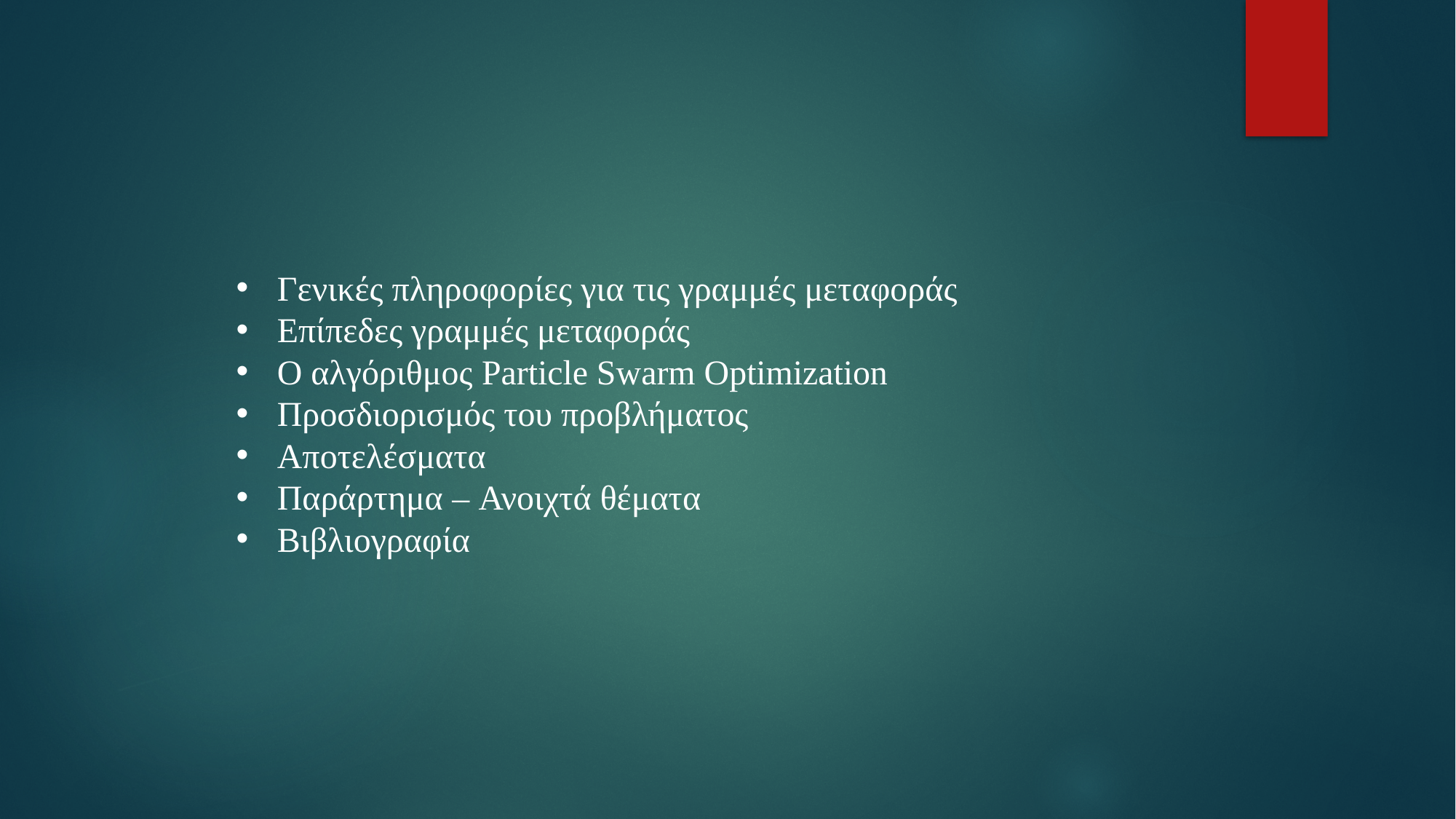

Γενικές πληροφορίες για τις γραμμές μεταφοράς
Επίπεδες γραμμές μεταφοράς
Ο αλγόριθμος Particle Swarm Optimization
Προσδιορισμός του προβλήματος
Αποτελέσματα
Παράρτημα – Ανοιχτά θέματα
Βιβλιογραφία